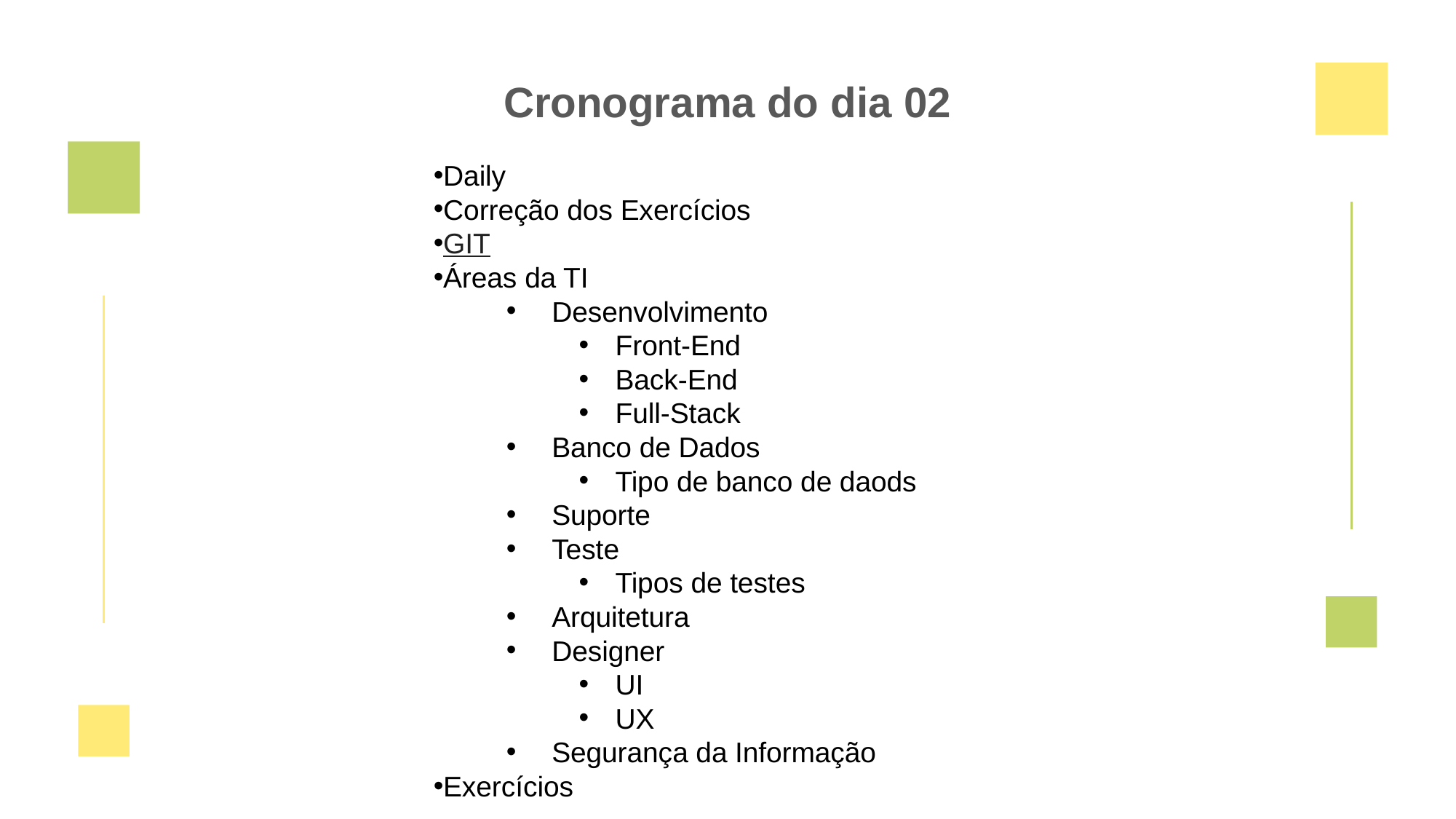

# Cronograma do dia 02
Daily
Correção dos Exercícios
GIT
Áreas da TI
Desenvolvimento
Front-End
Back-End
Full-Stack
Banco de Dados
Tipo de banco de daods
Suporte
Teste
Tipos de testes
Arquitetura
Designer
UI
UX
Segurança da Informação
Exercícios
420 mil